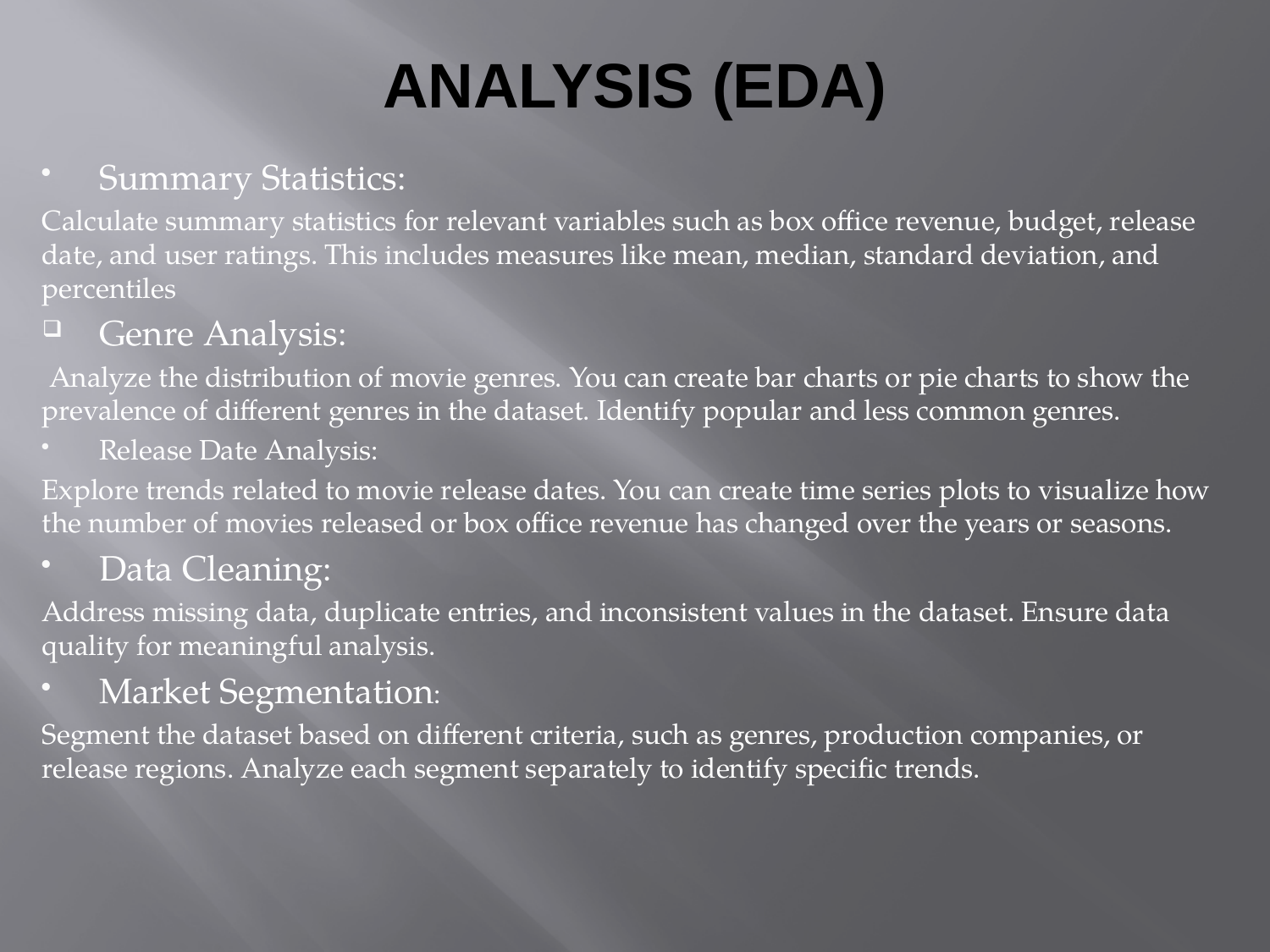

# ANALYSIS (EDA)
Summary Statistics:
Calculate summary statistics for relevant variables such as box office revenue, budget, release date, and user ratings. This includes measures like mean, median, standard deviation, and percentiles
Genre Analysis:
 Analyze the distribution of movie genres. You can create bar charts or pie charts to show the prevalence of different genres in the dataset. Identify popular and less common genres.
Release Date Analysis:
Explore trends related to movie release dates. You can create time series plots to visualize how the number of movies released or box office revenue has changed over the years or seasons.
Data Cleaning:
Address missing data, duplicate entries, and inconsistent values in the dataset. Ensure data quality for meaningful analysis.
Market Segmentation:
Segment the dataset based on different criteria, such as genres, production companies, or release regions. Analyze each segment separately to identify specific trends.